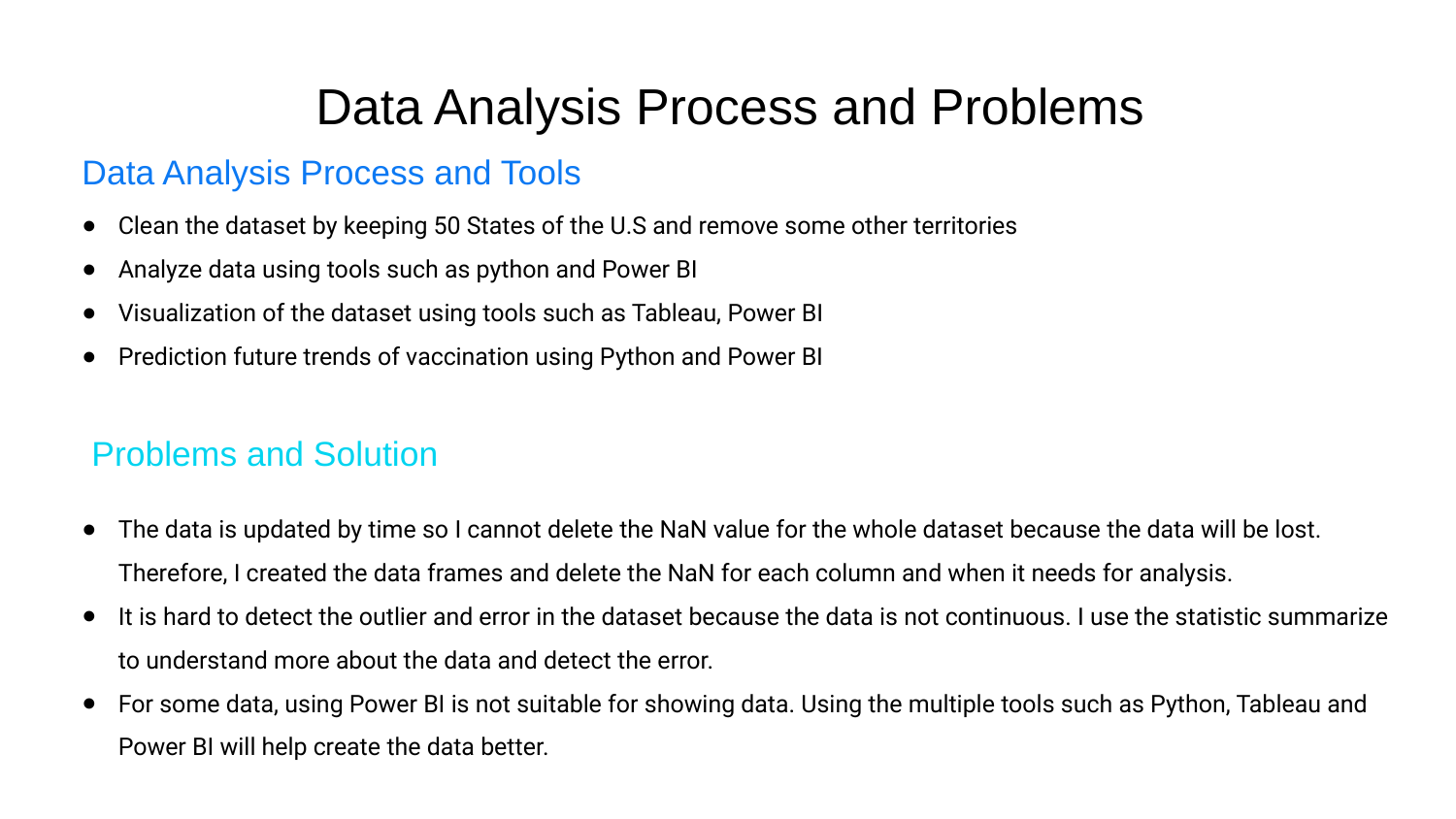

# Data Analysis Process and Problems
Data Analysis Process and Tools
Clean the dataset by keeping 50 States of the U.S and remove some other territories
Analyze data using tools such as python and Power BI
Visualization of the dataset using tools such as Tableau, Power BI
Prediction future trends of vaccination using Python and Power BI

Problems and Solution
The data is updated by time so I cannot delete the NaN value for the whole dataset because the data will be lost. Therefore, I created the data frames and delete the NaN for each column and when it needs for analysis.
It is hard to detect the outlier and error in the dataset because the data is not continuous. I use the statistic summarize to understand more about the data and detect the error.
For some data, using Power BI is not suitable for showing data. Using the multiple tools such as Python, Tableau and Power BI will help create the data better.